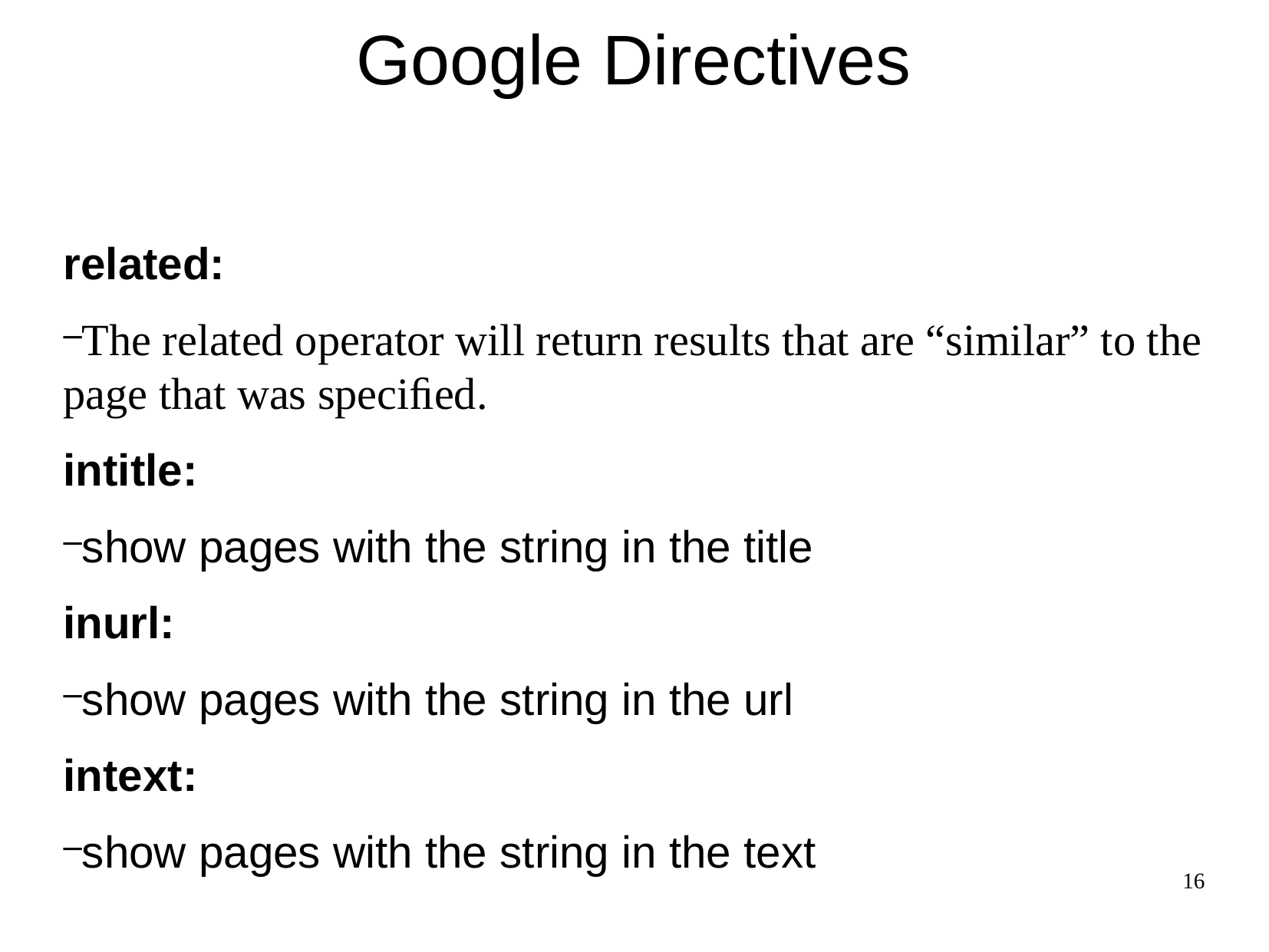

Google Directives

related:
The related operator will return results that are “similar” to the page that was speciﬁed.
intitle:
show pages with the string in the title
inurl:
show pages with the string in the url
intext:
show pages with the string in the text
16